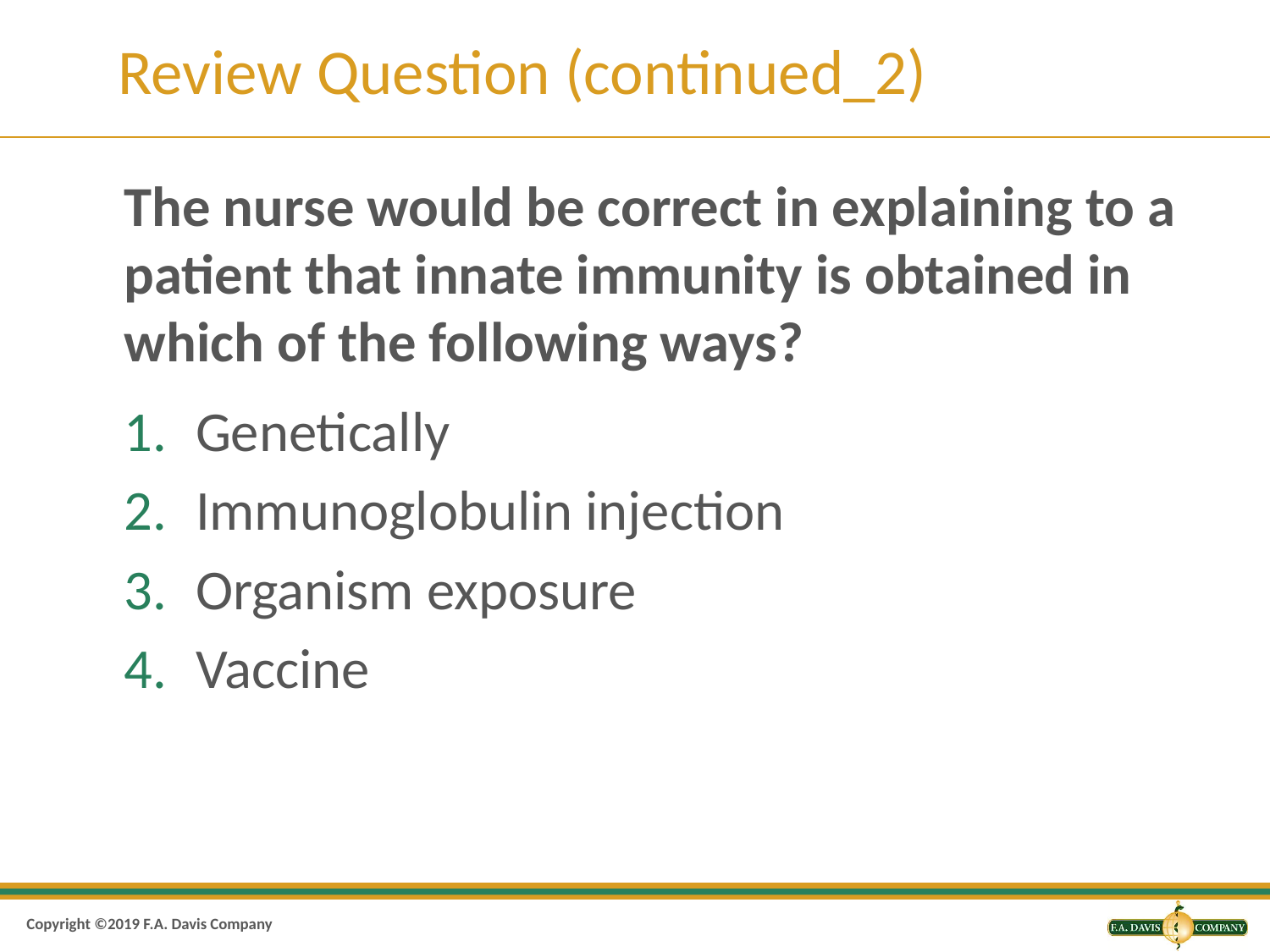

# Review Question (continued_2)
The nurse would be correct in explaining to a patient that innate immunity is obtained in which of the following ways?
Genetically
Immunoglobulin injection
Organism exposure
Vaccine